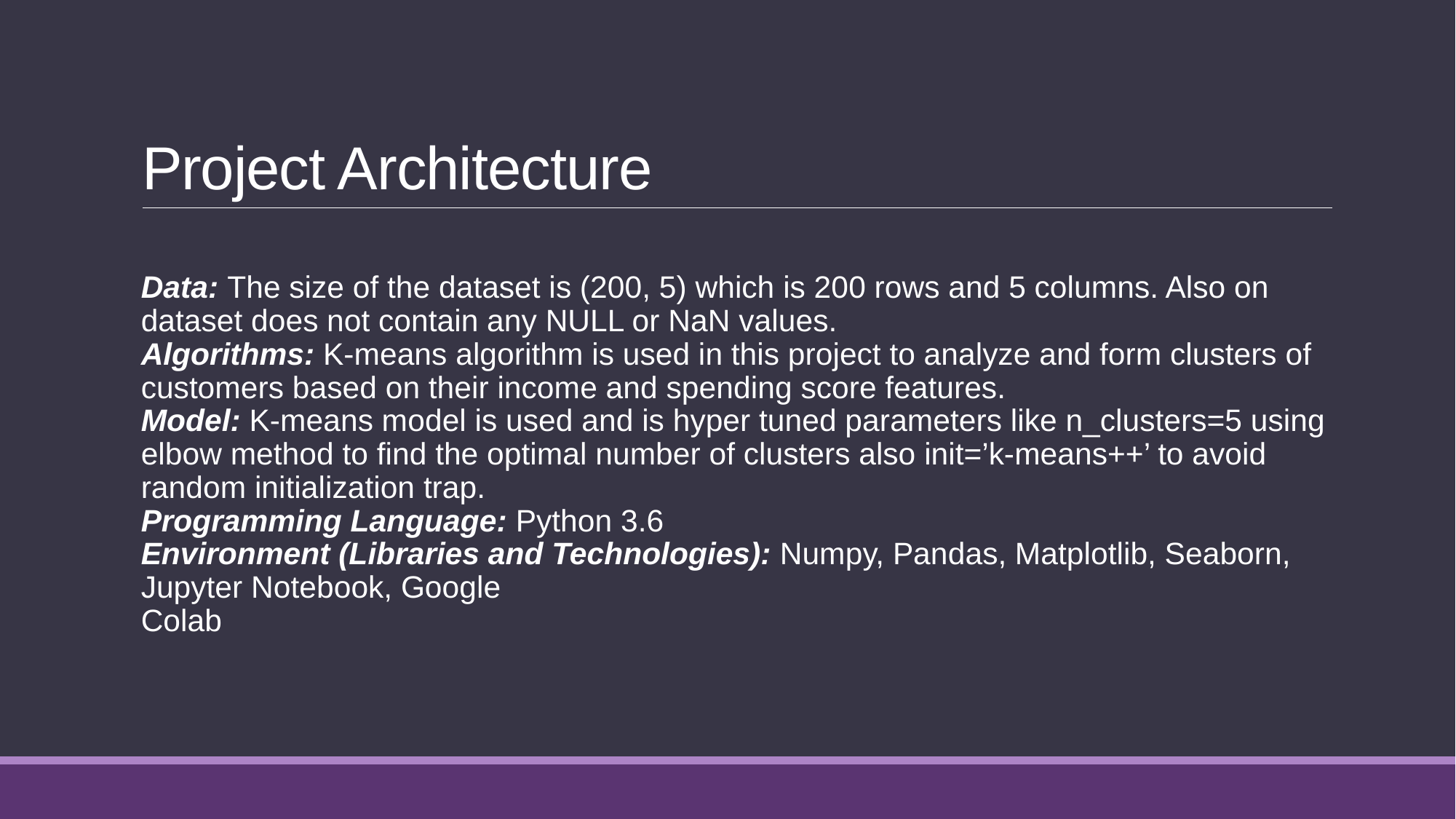

# Project Architecture

Data: The size of the dataset is (200, 5) which is 200 rows and 5 columns. Also on dataset does not contain any NULL or NaN values.
Algorithms: K-means algorithm is used in this project to analyze and form clusters of customers based on their income and spending score features.
Model: K-means model is used and is hyper tuned parameters like n_clusters=5 using elbow method to find the optimal number of clusters also init=’k-means++’ to avoid random initialization trap.
Programming Language: Python 3.6
Environment (Libraries and Technologies): Numpy, Pandas, Matplotlib, Seaborn, Jupyter Notebook, Google
Colab